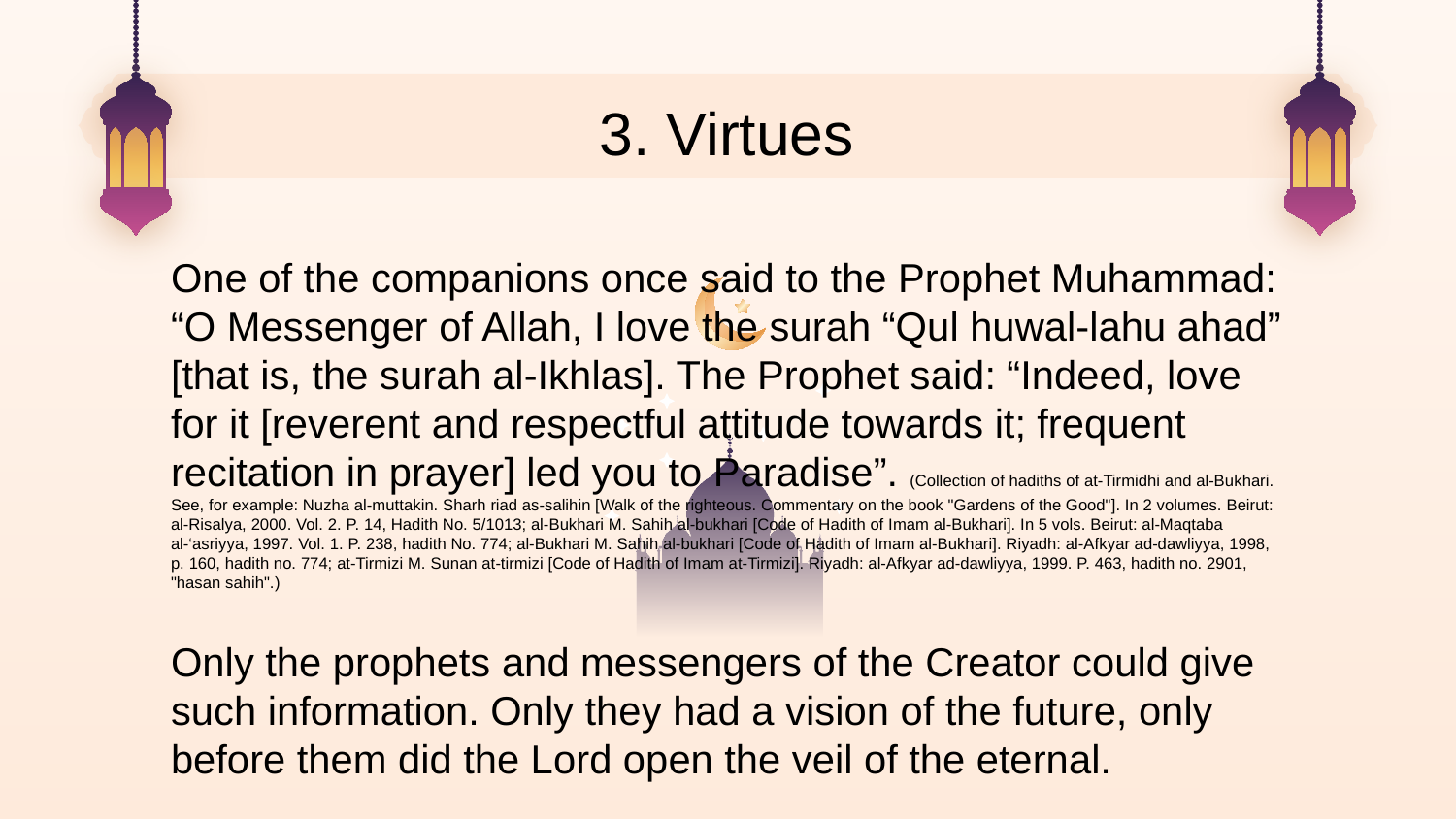

# 3. Virtues
One of the companions once said to the Prophet Muhammad: “O Messenger of Allah, I love the surah “Qul huwal-lahu ahad” [that is, the surah al-Ikhlas]. The Prophet said: “Indeed, love for it [reverent and respectful attitude towards it; frequent recitation in prayer] led you to Paradise”. (Collection of hadiths of at-Tirmidhi and al-Bukhari. See, for example: Nuzha al-muttakin. Sharh riad as-salihin [Walk of the righteous. Commentary on the book "Gardens of the Good"]. In 2 volumes. Beirut: al-Risalya, 2000. Vol. 2. P. 14, Hadith No. 5/1013; al-Bukhari M. Sahih al-bukhari [Code of Hadith of Imam al-Bukhari]. In 5 vols. Beirut: al-Maqtaba al-‘asriyya, 1997. Vol. 1. P. 238, hadith No. 774; al-Bukhari M. Sahih al-bukhari [Code of Hadith of Imam al-Bukhari]. Riyadh: al-Afkyar ad-dawliyya, 1998, p. 160, hadith no. 774; at-Tirmizi M. Sunan at-tirmizi [Code of Hadith of Imam at-Tirmizi]. Riyadh: al-Afkyar ad-dawliyya, 1999. P. 463, hadith no. 2901, "hasan sahih".)

Only the prophets and messengers of the Creator could give such information. Only they had a vision of the future, only before them did the Lord open the veil of the eternal.